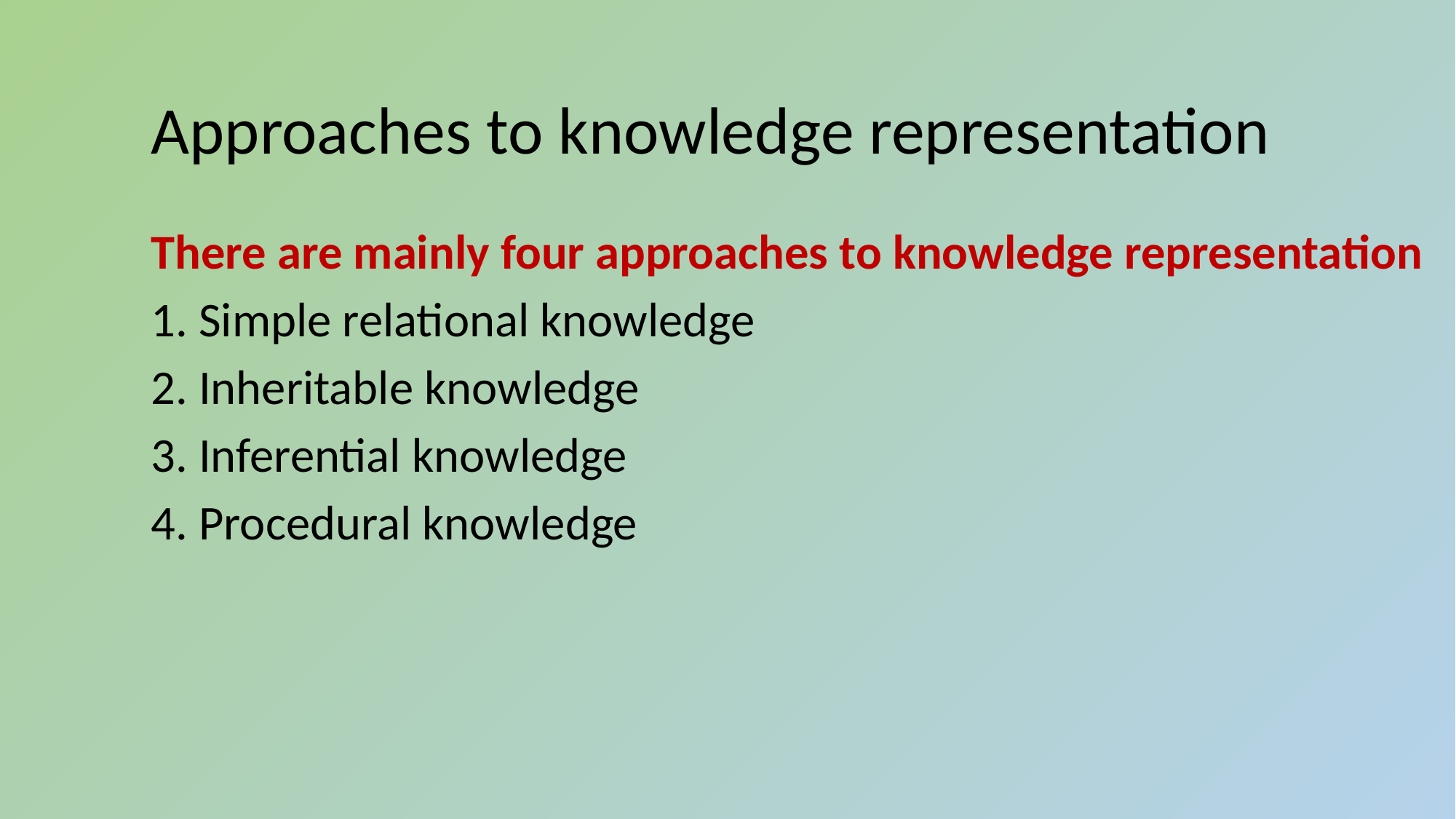

# Approaches to knowledge representation
There are mainly four approaches to knowledge representation
1. Simple relational knowledge
2. Inheritable knowledge
3. Inferential knowledge
4. Procedural knowledge